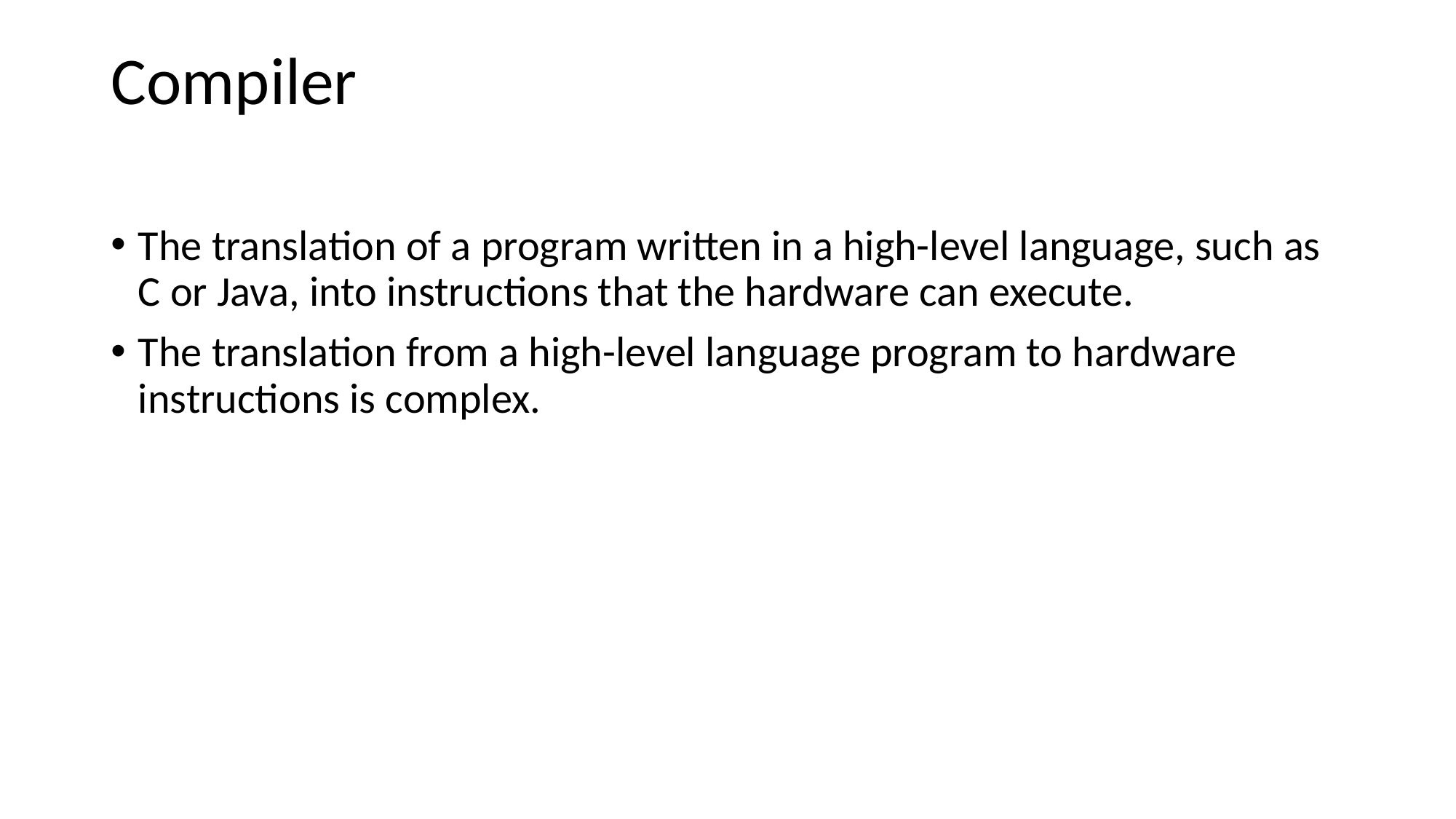

# Compiler
The translation of a program written in a high-level language, such as C or Java, into instructions that the hardware can execute.
The translation from a high-level language program to hardware instructions is complex.